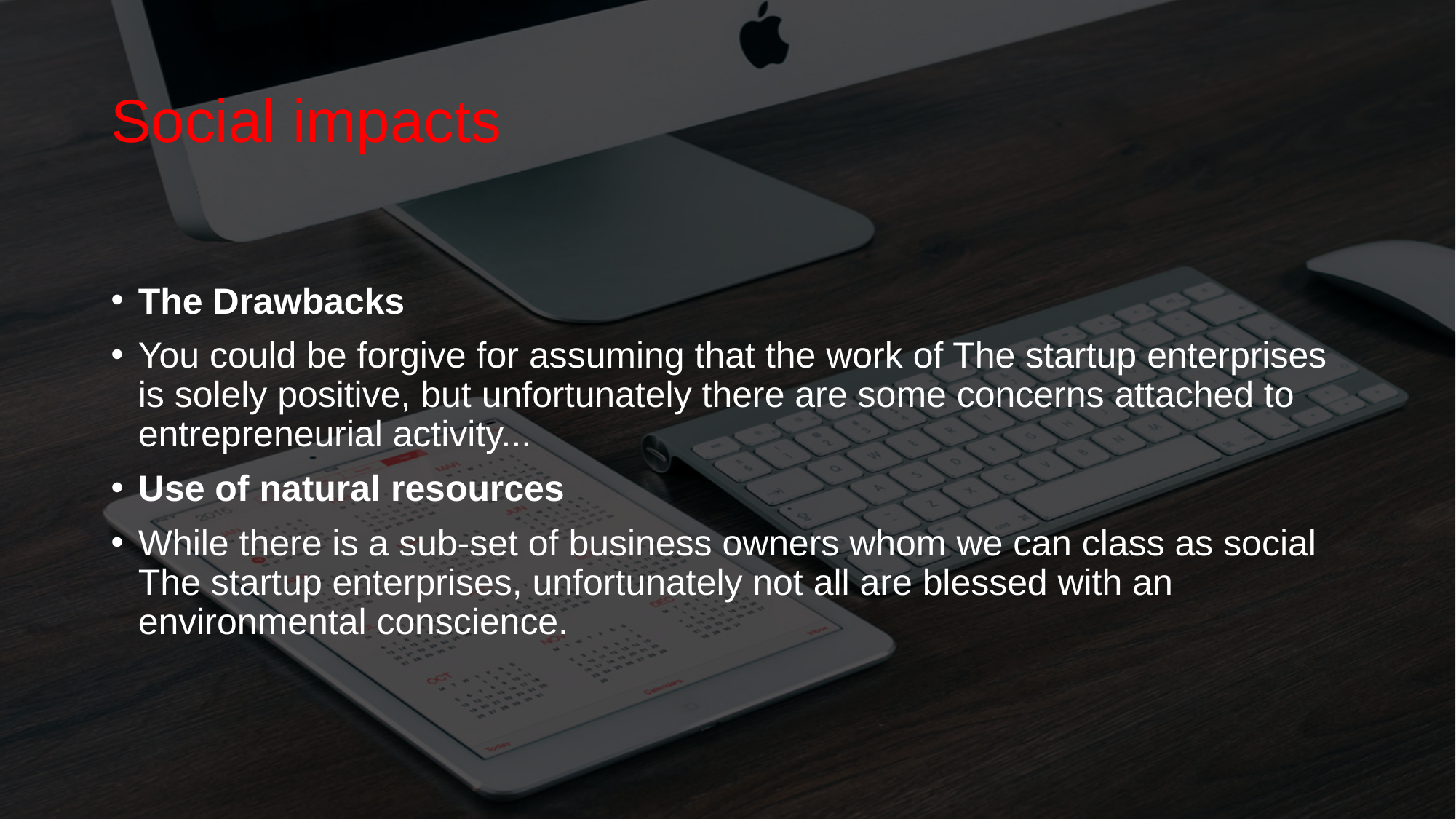

# Social impacts

The Drawbacks
You could be forgive for assuming that the work of The startup enterprises is solely positive, but unfortunately there are some concerns attached to entrepreneurial activity...
Use of natural resources
While there is a sub-set of business owners whom we can class as social The startup enterprises, unfortunately not all are blessed with an environmental conscience.